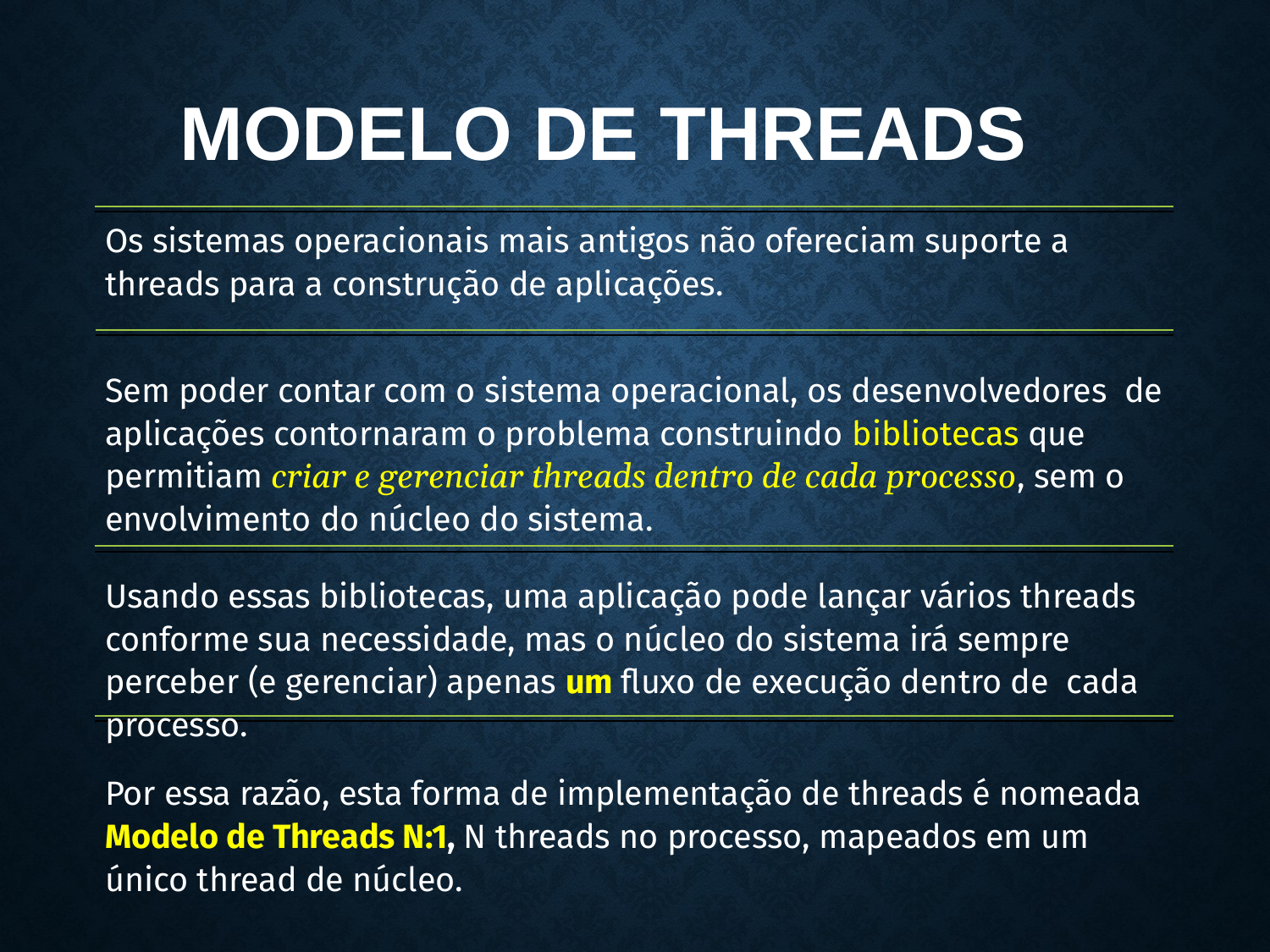

# MODELO DE THREADS

Os sistemas operacionais mais antigos não ofereciam suporte a  threads para a construção de aplicações.

Sem poder contar com o sistema operacional, os desenvolvedores  de aplicações contornaram o problema construindo bibliotecas que  permitiam criar e gerenciar threads dentro de cada processo, sem o  envolvimento do núcleo do sistema.

Usando essas bibliotecas, uma aplicação pode lançar vários threads  conforme sua necessidade, mas o núcleo do sistema irá sempre  perceber (e gerenciar) apenas um fluxo de execução dentro de  cada processo.
Por essa razão, esta forma de implementação de threads é nomeada  Modelo de Threads N:1, N threads no processo, mapeados em um  único thread de núcleo.